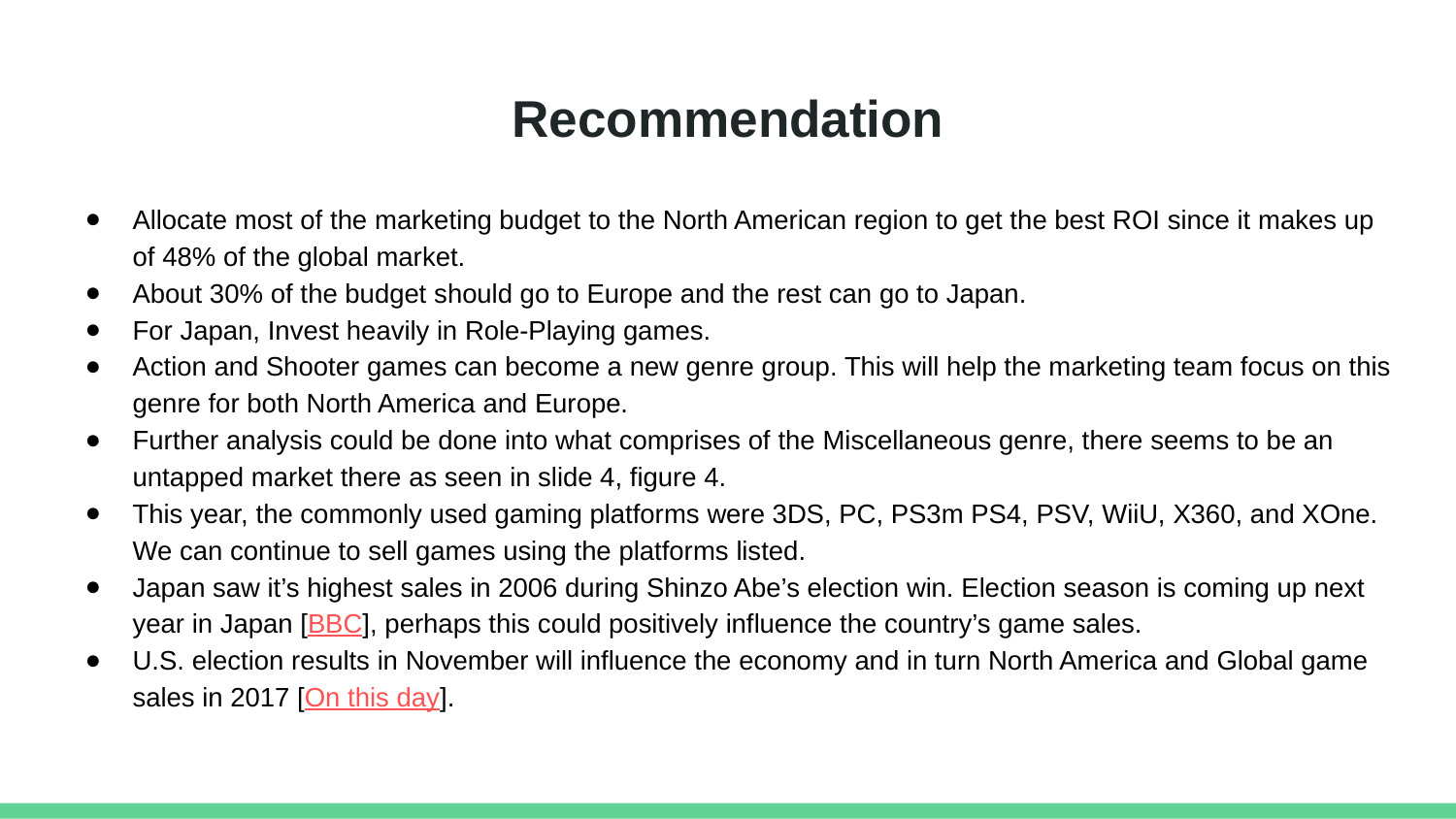

# Recommendation
Allocate most of the marketing budget to the North American region to get the best ROI since it makes up of 48% of the global market.
About 30% of the budget should go to Europe and the rest can go to Japan.
For Japan, Invest heavily in Role-Playing games.
Action and Shooter games can become a new genre group. This will help the marketing team focus on this genre for both North America and Europe.
Further analysis could be done into what comprises of the Miscellaneous genre, there seems to be an untapped market there as seen in slide 4, figure 4.
This year, the commonly used gaming platforms were 3DS, PC, PS3m PS4, PSV, WiiU, X360, and XOne. We can continue to sell games using the platforms listed.
Japan saw it’s highest sales in 2006 during Shinzo Abe’s election win. Election season is coming up next year in Japan [BBC], perhaps this could positively influence the country’s game sales.
U.S. election results in November will influence the economy and in turn North America and Global game sales in 2017 [On this day].